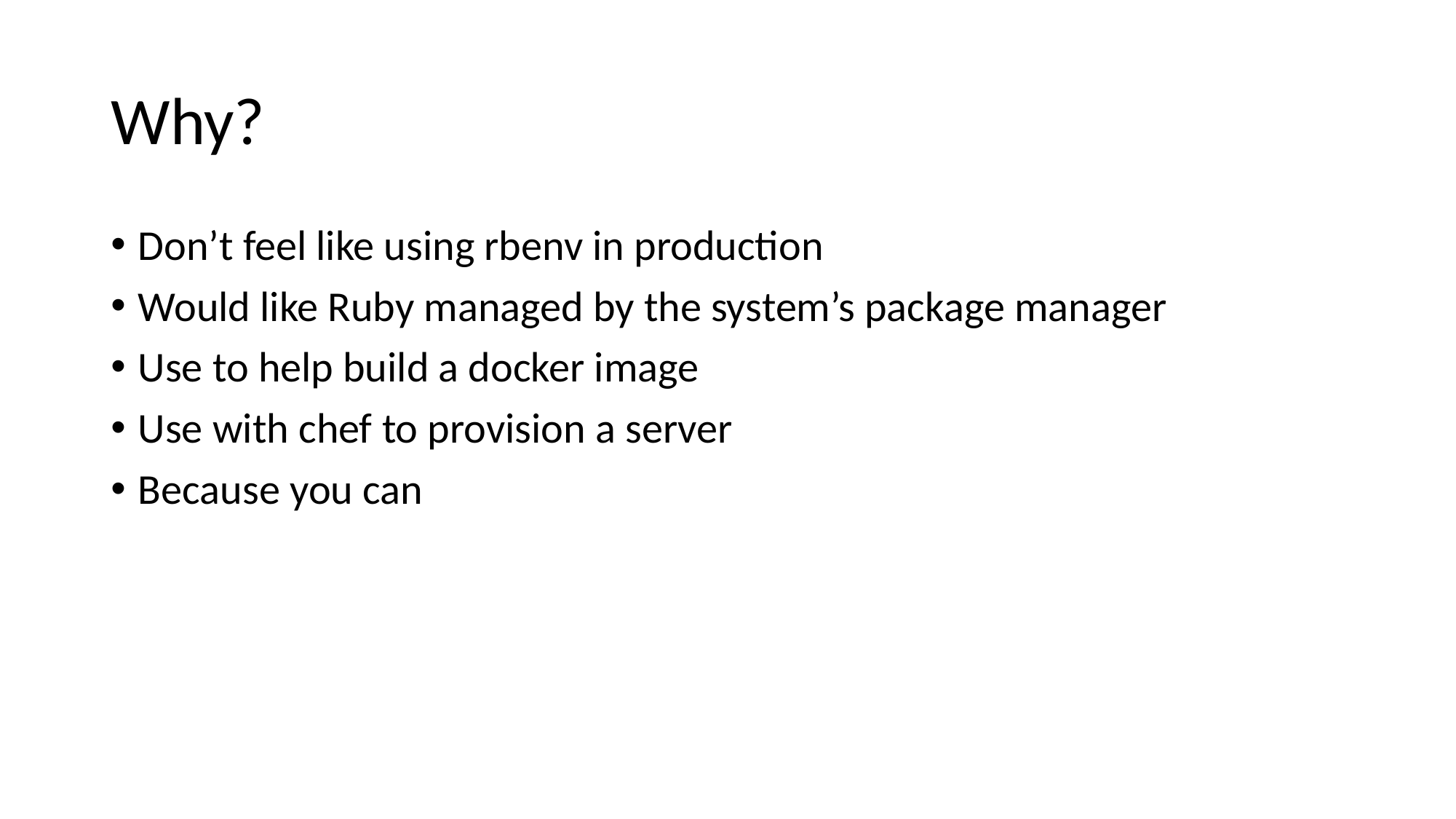

# Why?
Don’t feel like using rbenv in production
Would like Ruby managed by the system’s package manager
Use to help build a docker image
Use with chef to provision a server
Because you can